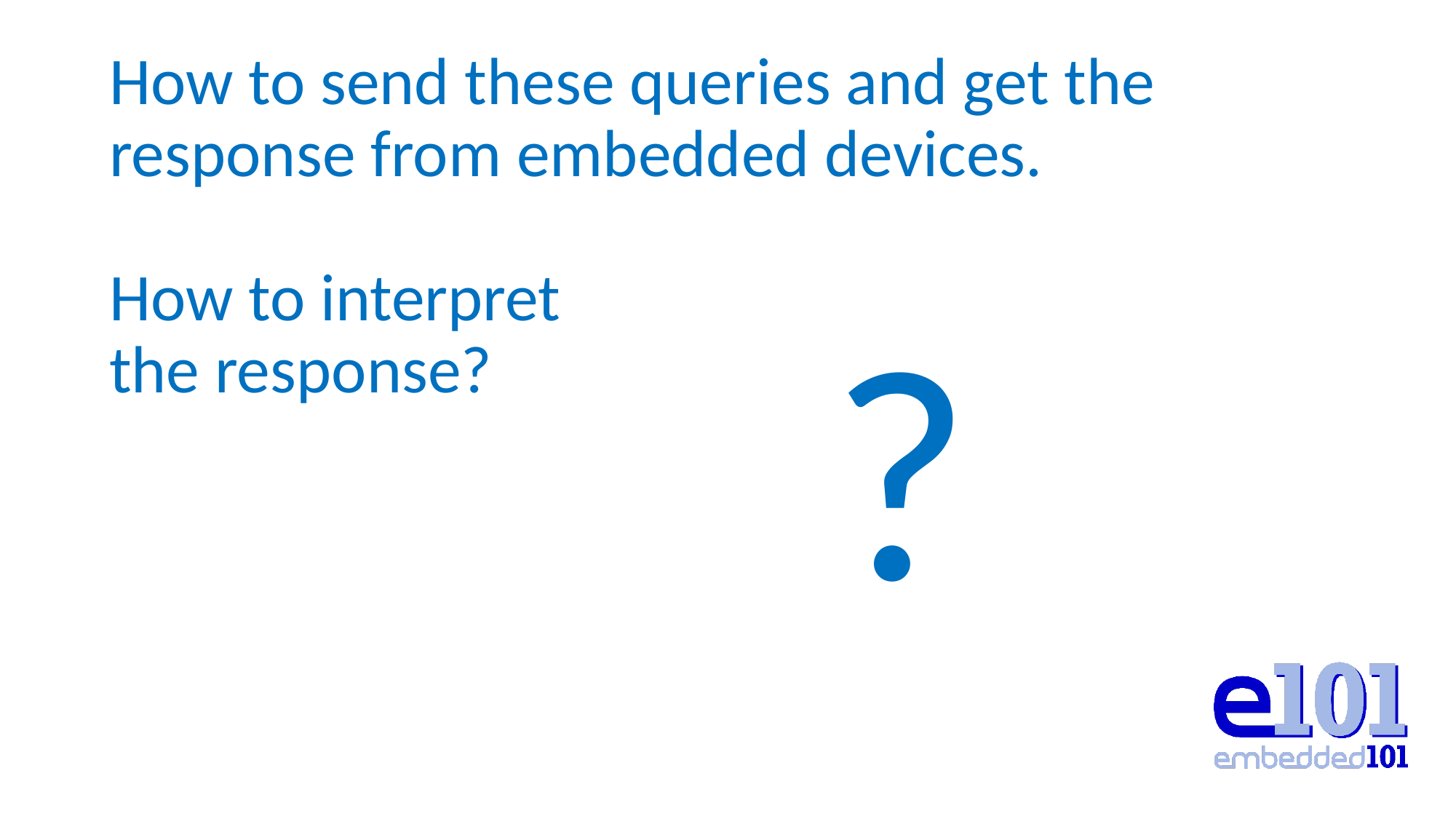

# How to send these queries and get the response from embedded devices. How to interpret the response?
?